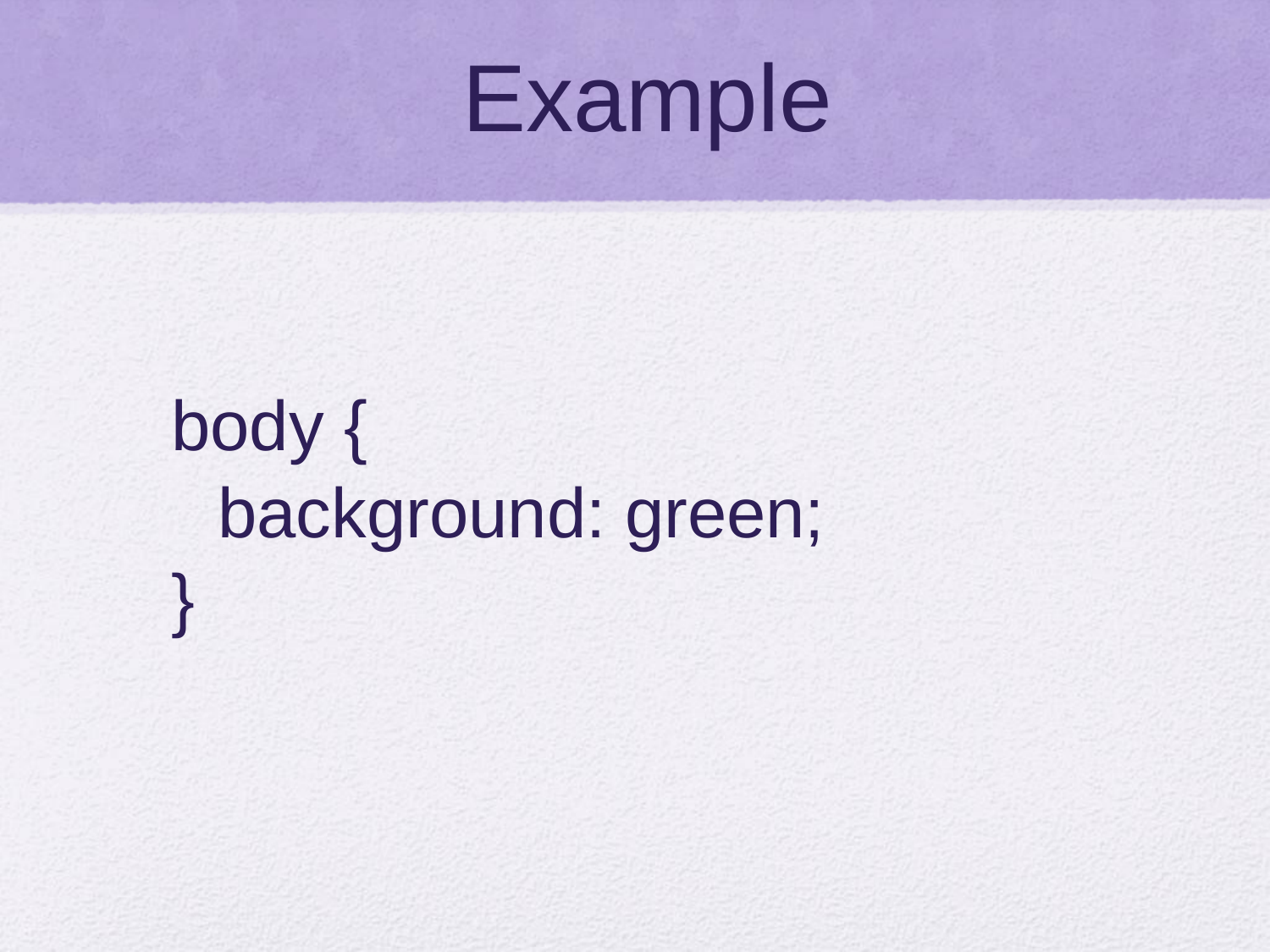

# Example
body {
background: green;
}